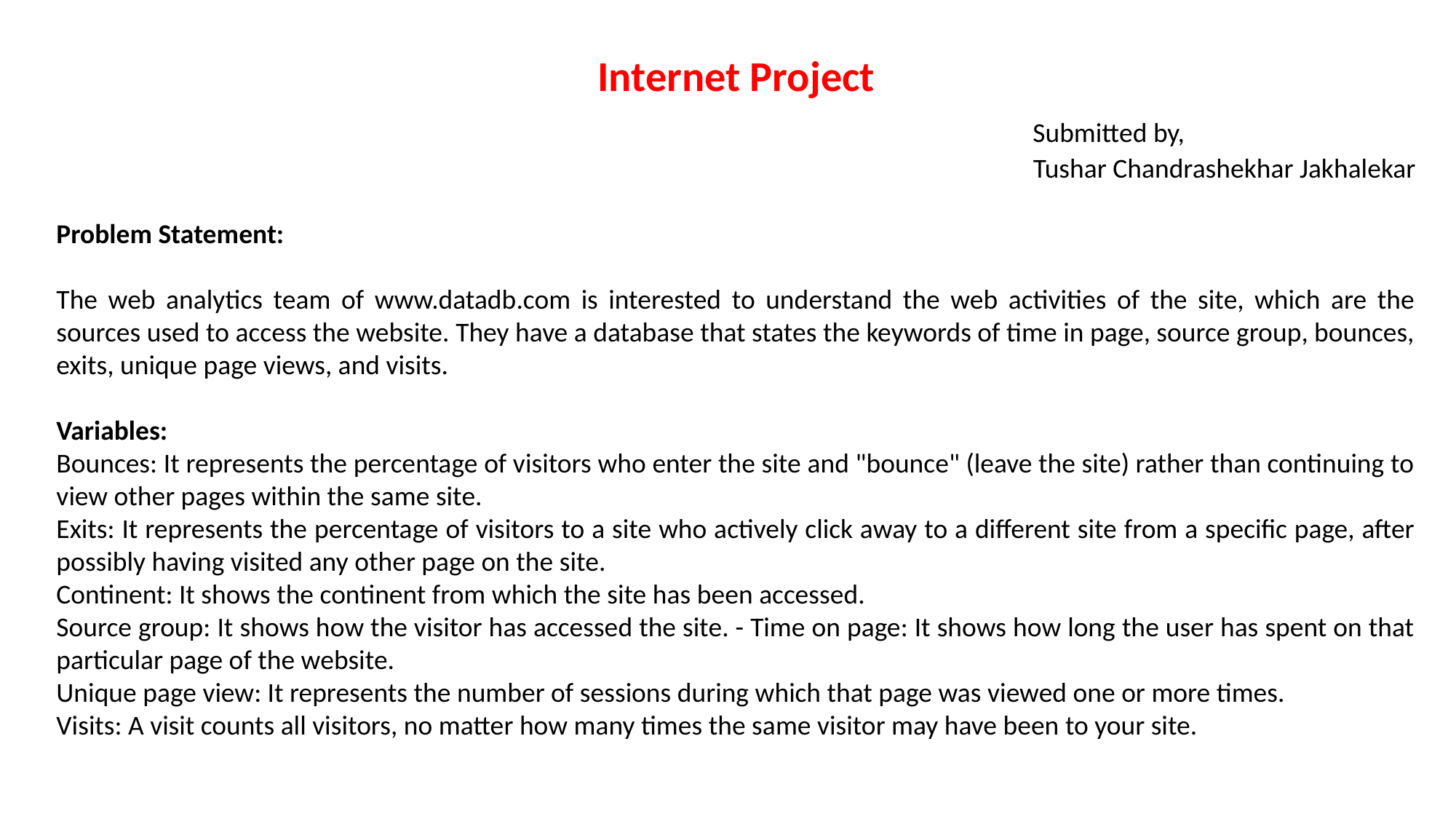

Internet Project
						          Submitted by,
Tushar Chandrashekhar Jakhalekar

Problem Statement:

The web analytics team of www.datadb.com is interested to understand the web activities of the site, which are the sources used to access the website. They have a database that states the keywords of time in page, source group, bounces, exits, unique page views, and visits.

Variables:
Bounces: It represents the percentage of visitors who enter the site and "bounce" (leave the site) rather than continuing to view other pages within the same site.
Exits: It represents the percentage of visitors to a site who actively click away to a different site from a specific page, after possibly having visited any other page on the site.
Continent: It shows the continent from which the site has been accessed.
Source group: It shows how the visitor has accessed the site. - Time on page: It shows how long the user has spent on that particular page of the website.
Unique page view: It represents the number of sessions during which that page was viewed one or more times.
Visits: A visit counts all visitors, no matter how many times the same visitor may have been to your site.